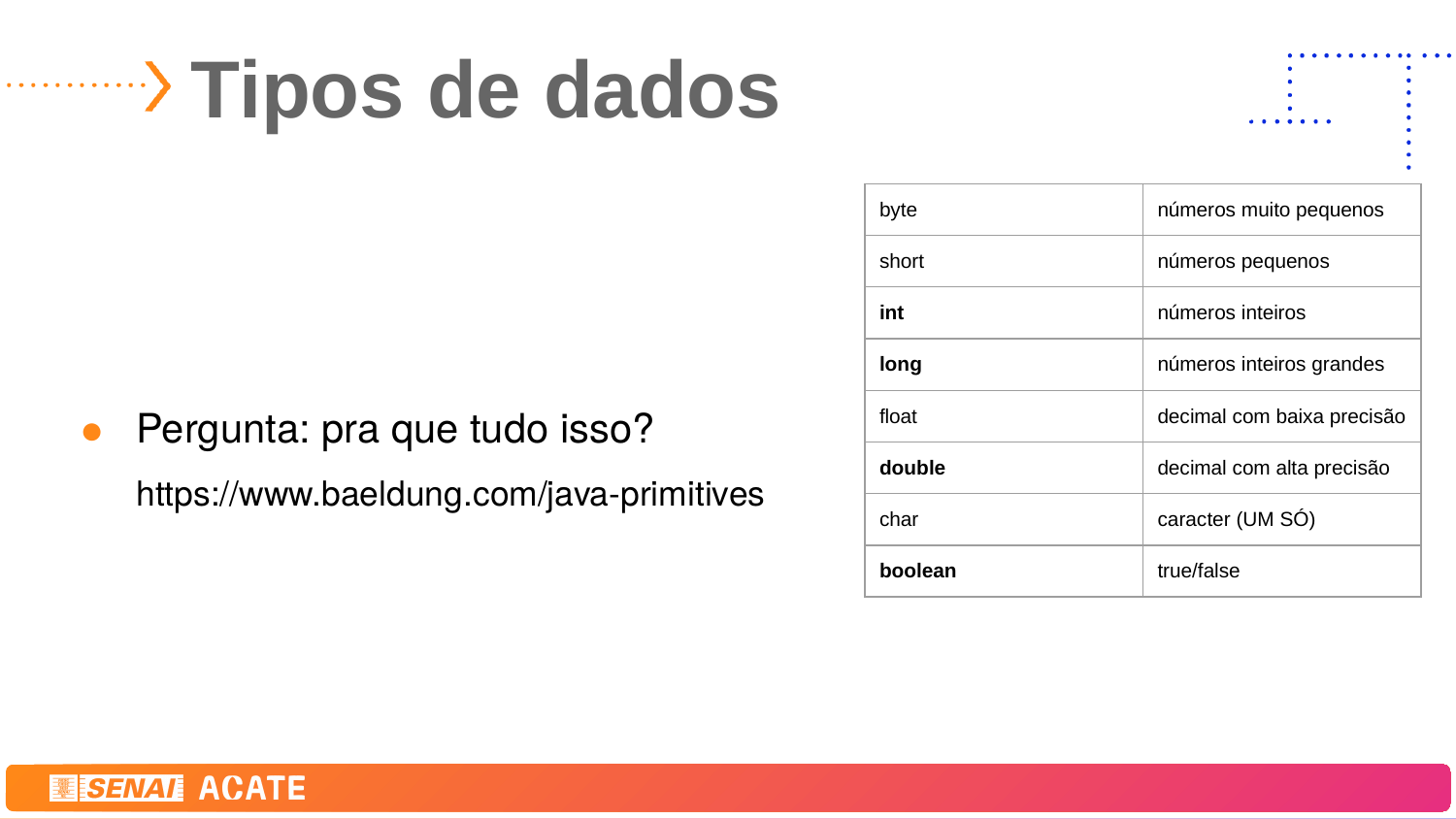

# Tipos de dados
Pergunta: pra que tudo isso?
https://www.baeldung.com/java-primitives
| byte | números muito pequenos |
| --- | --- |
| short | números pequenos |
| int | números inteiros |
| long | números inteiros grandes |
| float | decimal com baixa precisão |
| double | decimal com alta precisão |
| char | caracter (UM SÓ) |
| boolean | true/false |